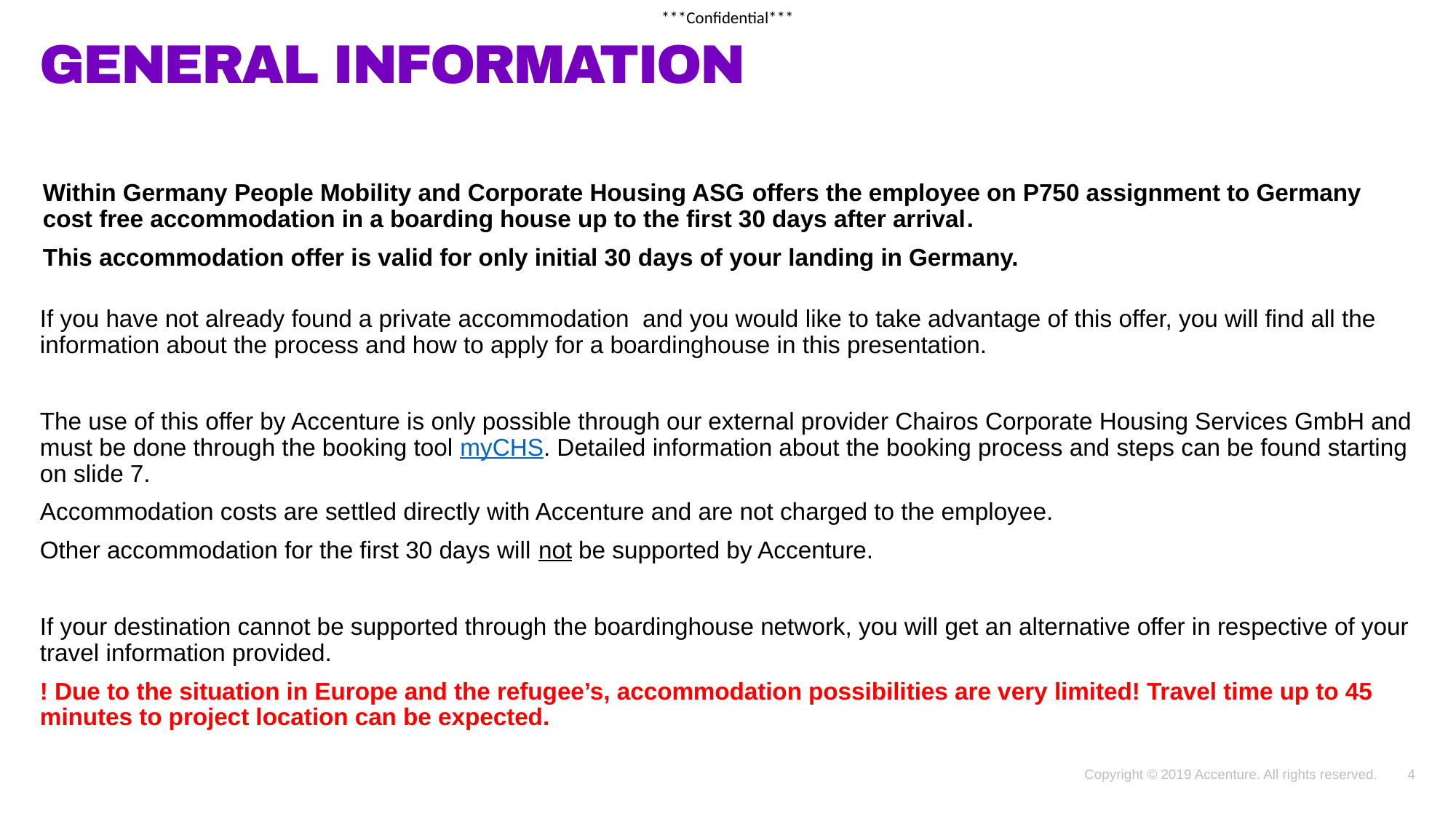

# General Information
Within Germany People Mobility and Corporate Housing ASG offers the employee on P750 assignment to Germany cost free accommodation in a boarding house up to the first 30 days after arrival.
This accommodation offer is valid for only initial 30 days of your landing in Germany.
If you have not already found a private accommodation  and you would like to take advantage of this offer, you will find all the information about the process and how to apply for a boardinghouse in this presentation.

The use of this offer by Accenture is only possible through our external provider Chairos Corporate Housing Services GmbH and must be done through the booking tool myCHS. Detailed information about the booking process and steps can be found starting on slide 7.
Accommodation costs are settled directly with Accenture and are not charged to the employee.
Other accommodation for the first 30 days will not be supported by Accenture.

If your destination cannot be supported through the boardinghouse network, you will get an alternative offer in respective of your travel information provided.
! Due to the situation in Europe and the refugee’s, accommodation possibilities are very limited! Travel time up to 45 minutes to project location can be expected.